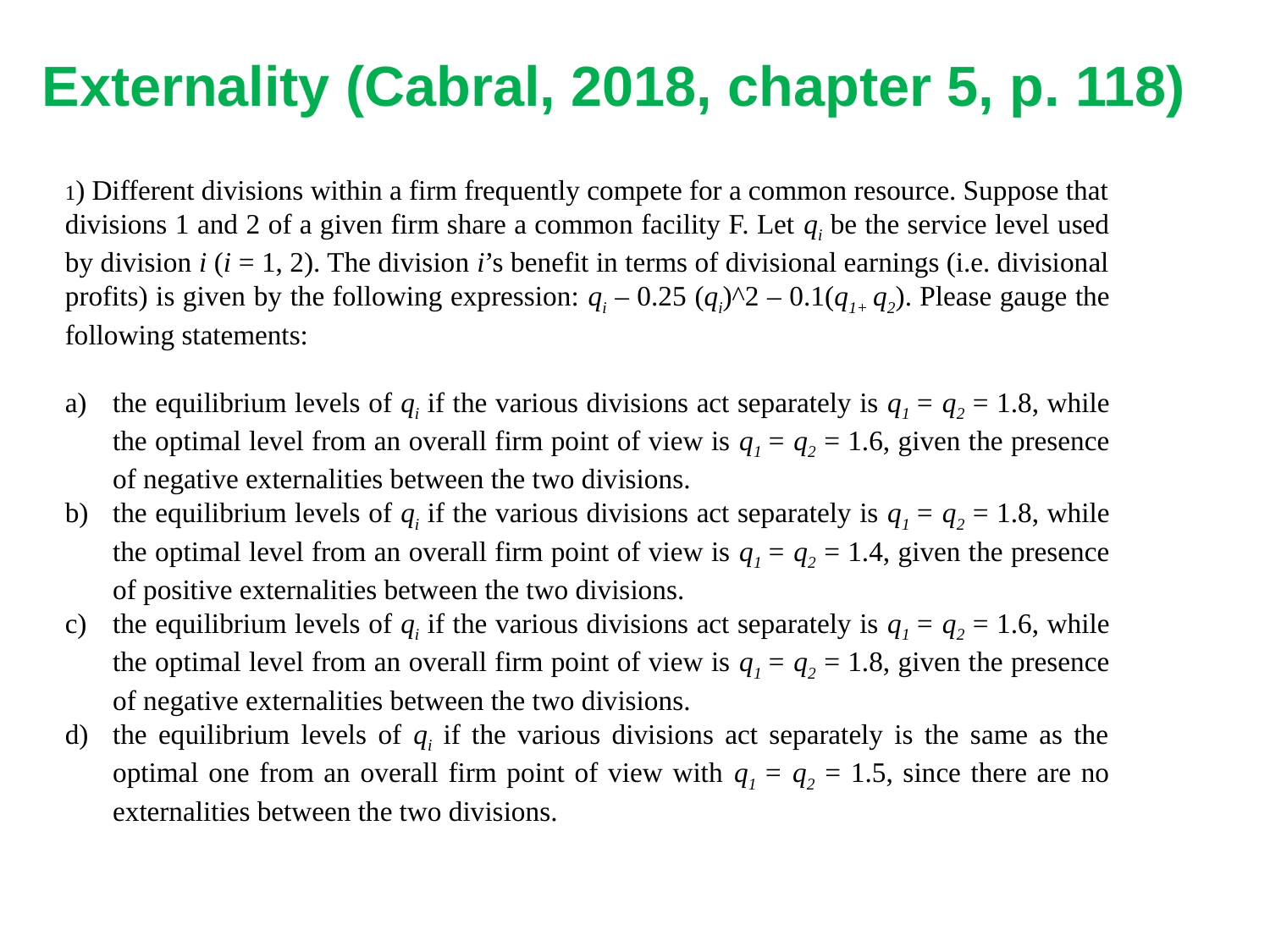

Externality (Cabral, 2018, chapter 5, p. 118)
1) Different divisions within a firm frequently compete for a common resource. Suppose that divisions 1 and 2 of a given firm share a common facility F. Let qi be the service level used by division i (i = 1, 2). The division i’s benefit in terms of divisional earnings (i.e. divisional profits) is given by the following expression: qi – 0.25 (qi)^2 – 0.1(q1+ q2). Please gauge the following statements:

the equilibrium levels of qi if the various divisions act separately is q1 = q2 = 1.8, while the optimal level from an overall firm point of view is q1 = q2 = 1.6, given the presence of negative externalities between the two divisions.
the equilibrium levels of qi if the various divisions act separately is q1 = q2 = 1.8, while the optimal level from an overall firm point of view is q1 = q2 = 1.4, given the presence of positive externalities between the two divisions.
the equilibrium levels of qi if the various divisions act separately is q1 = q2 = 1.6, while the optimal level from an overall firm point of view is q1 = q2 = 1.8, given the presence of negative externalities between the two divisions.
the equilibrium levels of qi if the various divisions act separately is the same as the optimal one from an overall firm point of view with q1 = q2 = 1.5, since there are no externalities between the two divisions.